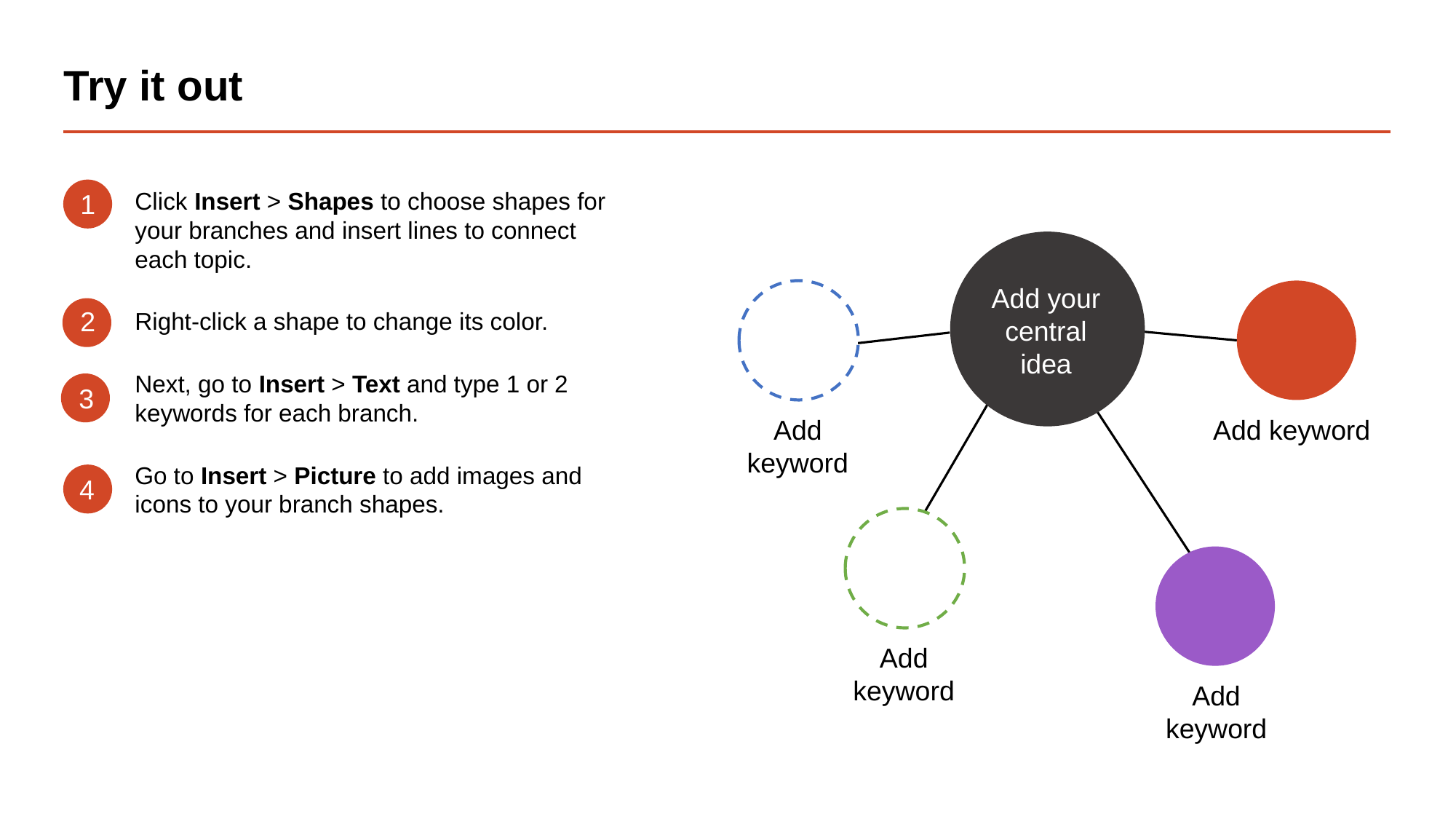

# Try it out

Click Insert > Shapes to choose shapes for your branches and insert lines to connect each topic.
Right-click a shape to change its color.
Next, go to Insert > Text and type 1 or 2 keywords for each branch.
Go to Insert > Picture to add images and icons to your branch shapes.
1

Add your central idea

Add keyword
Add keyword

Add keyword
Add keyword

2

3

4